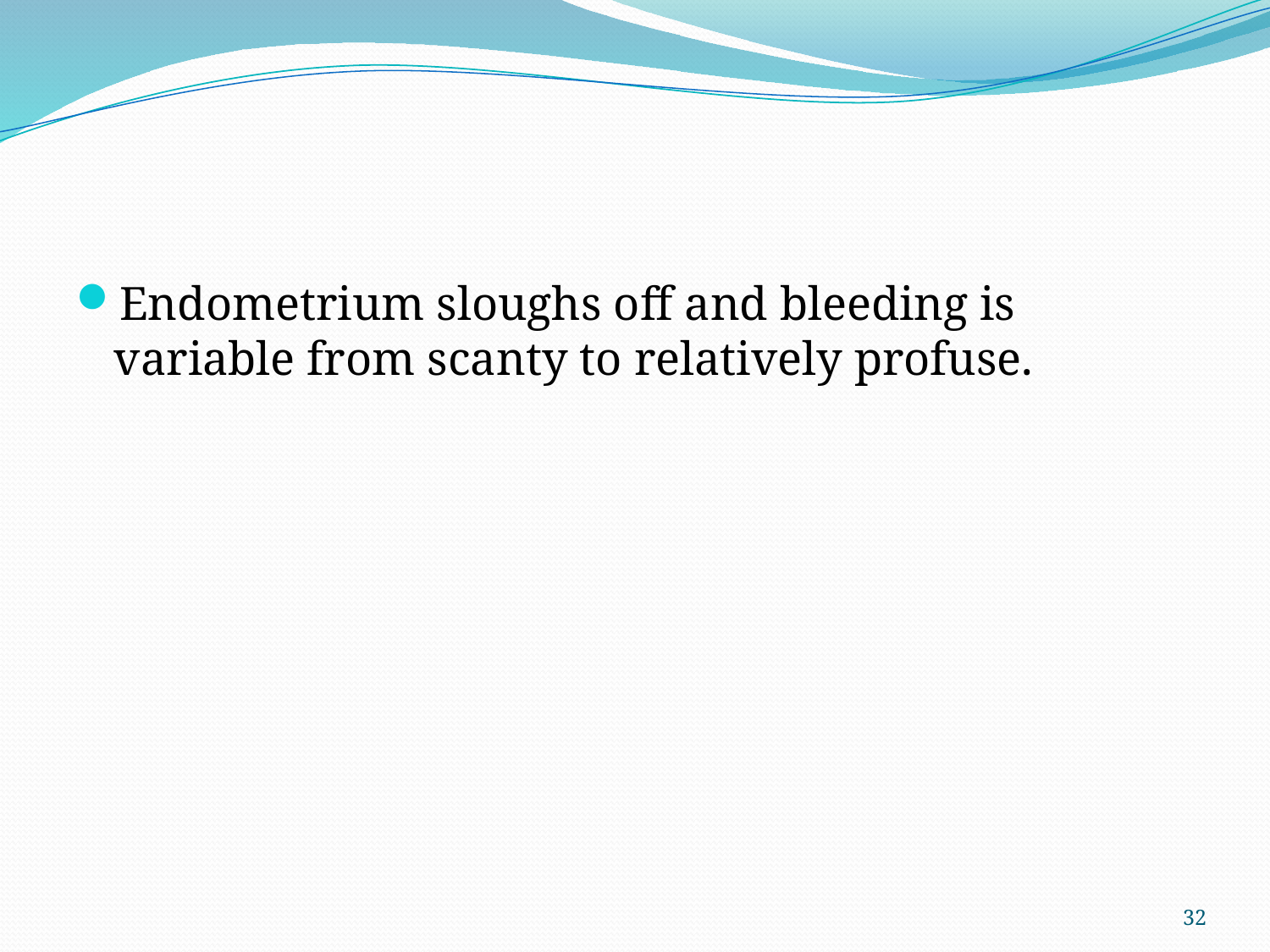

#
Endometrium sloughs off and bleeding is variable from scanty to relatively profuse.

32